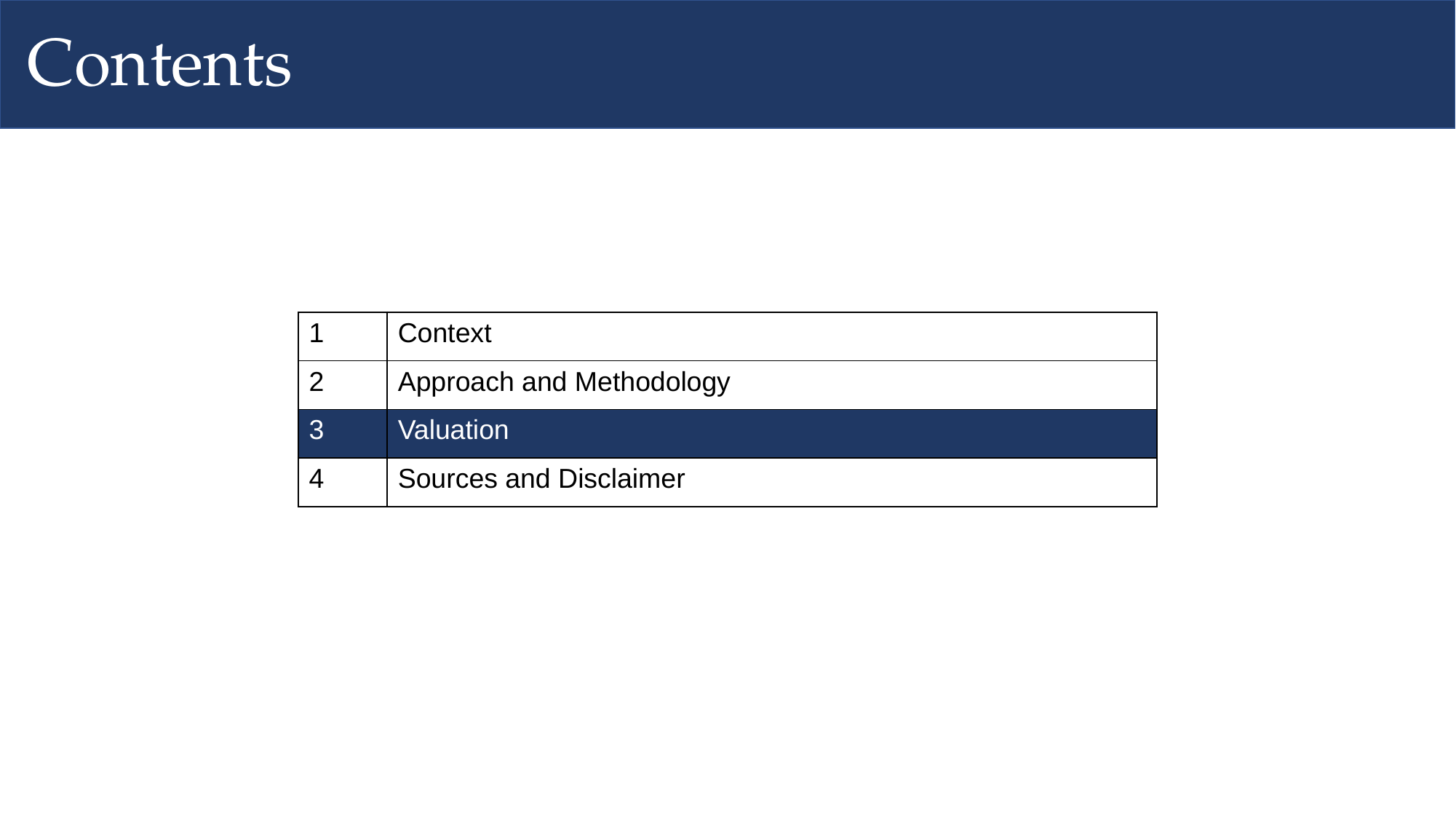

# Contents
| 1 | Context |
| --- | --- |
| 2 | Approach and Methodology |
| 3 | Valuation |
| 4 | Sources and Disclaimer |